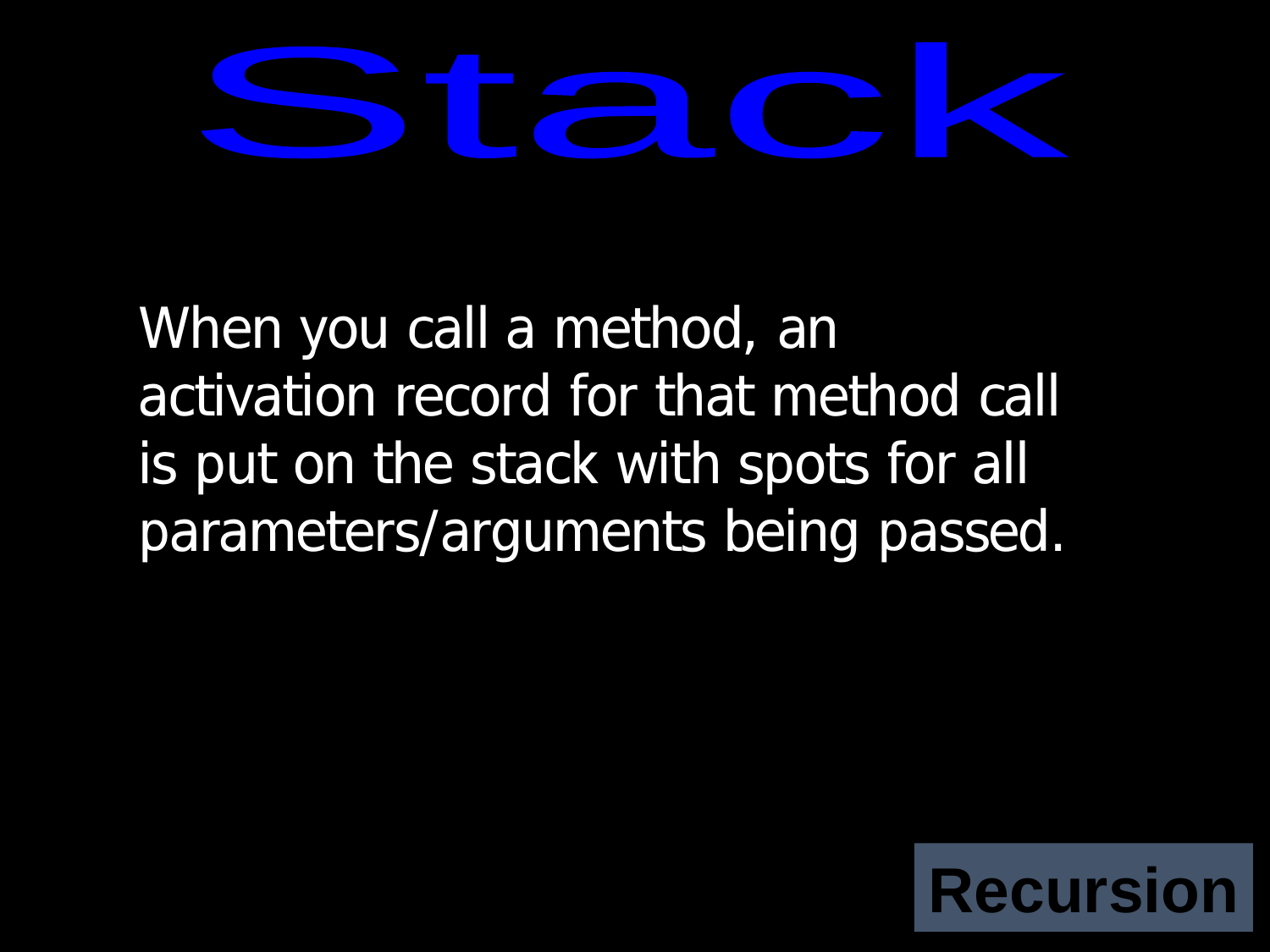

Stack
When you call a method, an
activation record for that method call is put on the stack with spots for all parameters/arguments being passed.